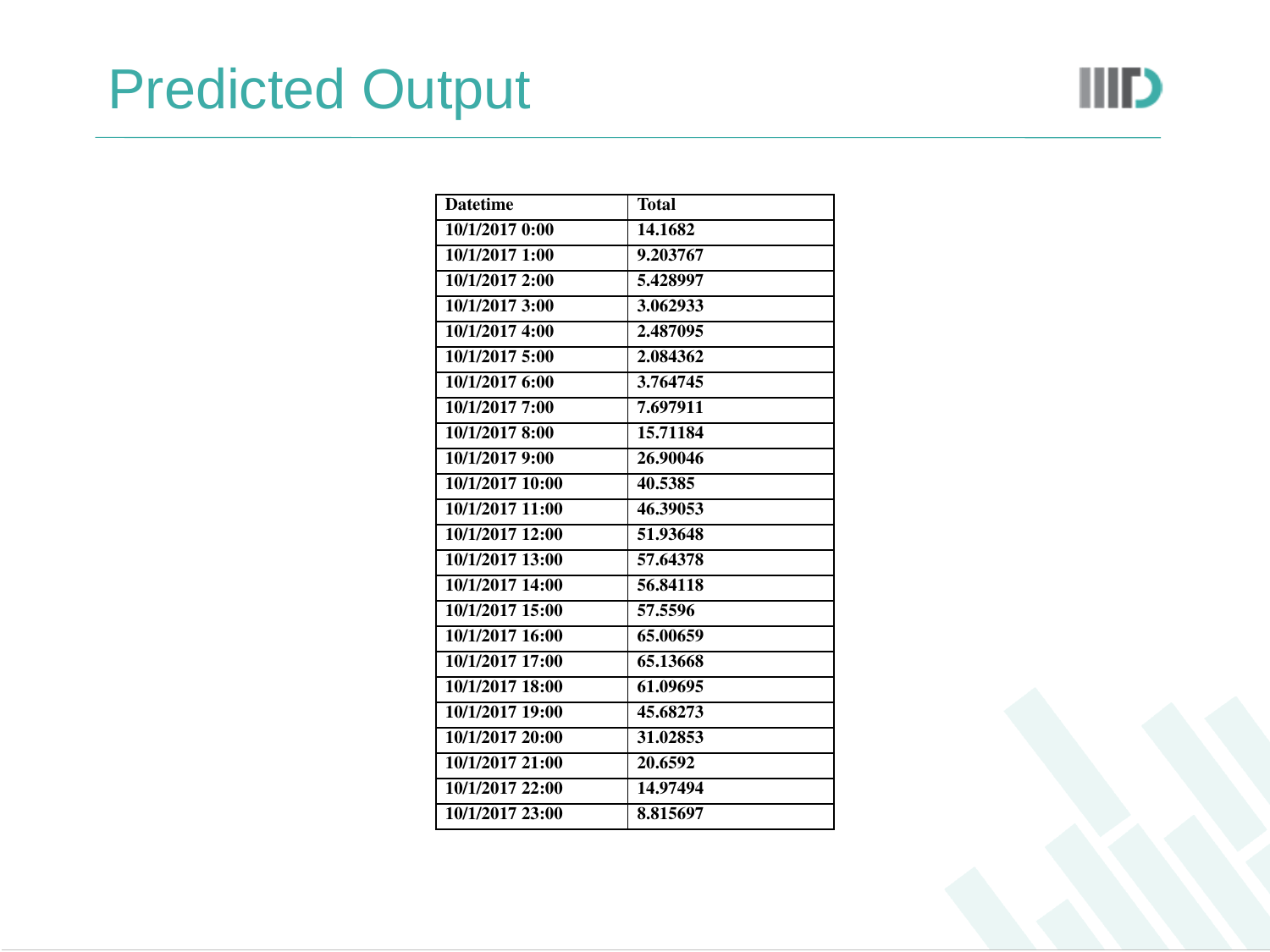

# Predicted Output
| Datetime | Total |
| --- | --- |
| 10/1/2017 0:00 | 14.1682 |
| 10/1/2017 1:00 | 9.203767 |
| 10/1/2017 2:00 | 5.428997 |
| 10/1/2017 3:00 | 3.062933 |
| 10/1/2017 4:00 | 2.487095 |
| 10/1/2017 5:00 | 2.084362 |
| 10/1/2017 6:00 | 3.764745 |
| 10/1/2017 7:00 | 7.697911 |
| 10/1/2017 8:00 | 15.71184 |
| 10/1/2017 9:00 | 26.90046 |
| 10/1/2017 10:00 | 40.5385 |
| 10/1/2017 11:00 | 46.39053 |
| 10/1/2017 12:00 | 51.93648 |
| 10/1/2017 13:00 | 57.64378 |
| 10/1/2017 14:00 | 56.84118 |
| 10/1/2017 15:00 | 57.5596 |
| 10/1/2017 16:00 | 65.00659 |
| 10/1/2017 17:00 | 65.13668 |
| 10/1/2017 18:00 | 61.09695 |
| 10/1/2017 19:00 | 45.68273 |
| 10/1/2017 20:00 | 31.02853 |
| 10/1/2017 21:00 | 20.6592 |
| 10/1/2017 22:00 | 14.97494 |
| 10/1/2017 23:00 | 8.815697 |